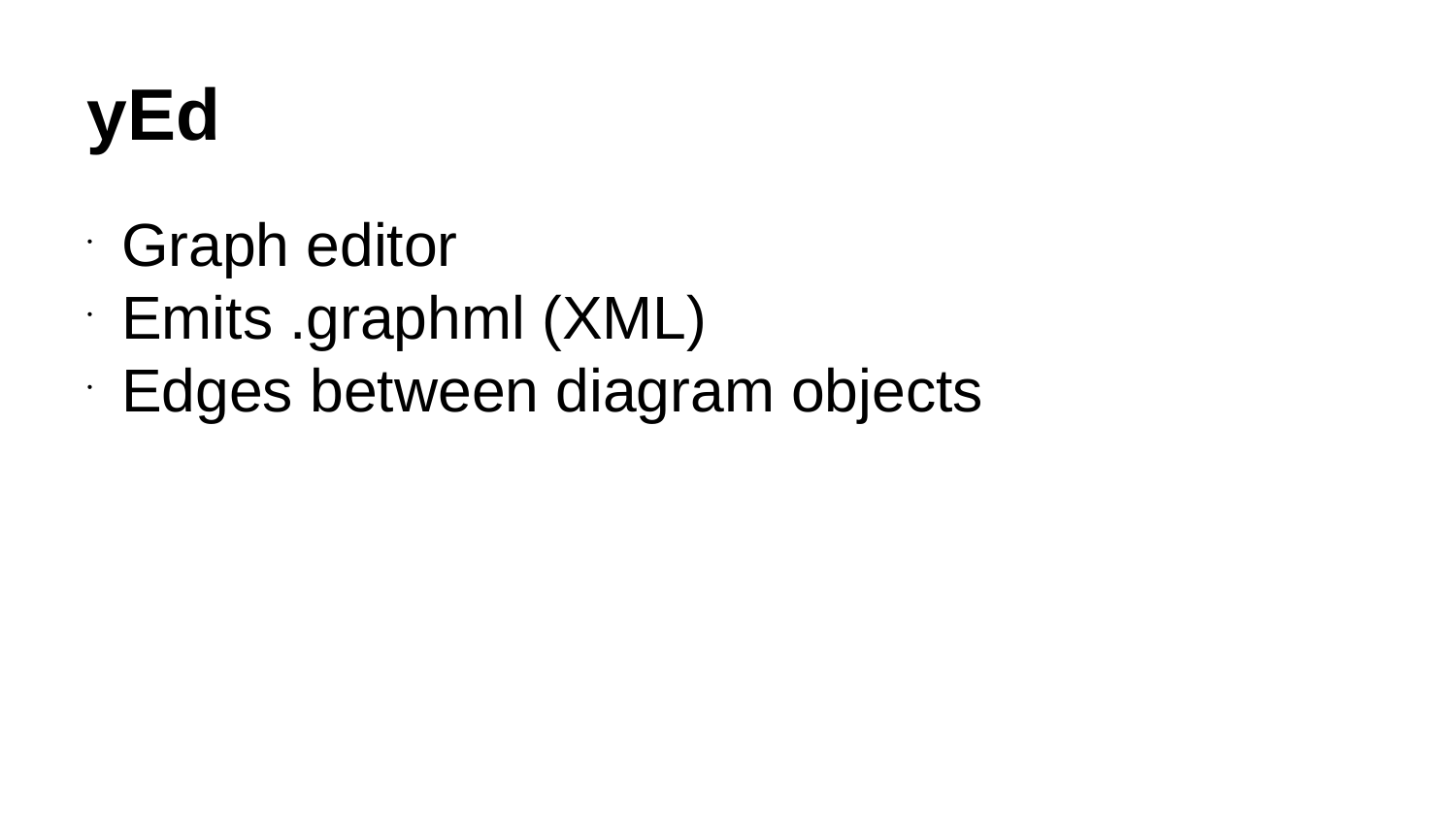

yEd
Graph editor
Emits .graphml (XML)
Edges between diagram objects